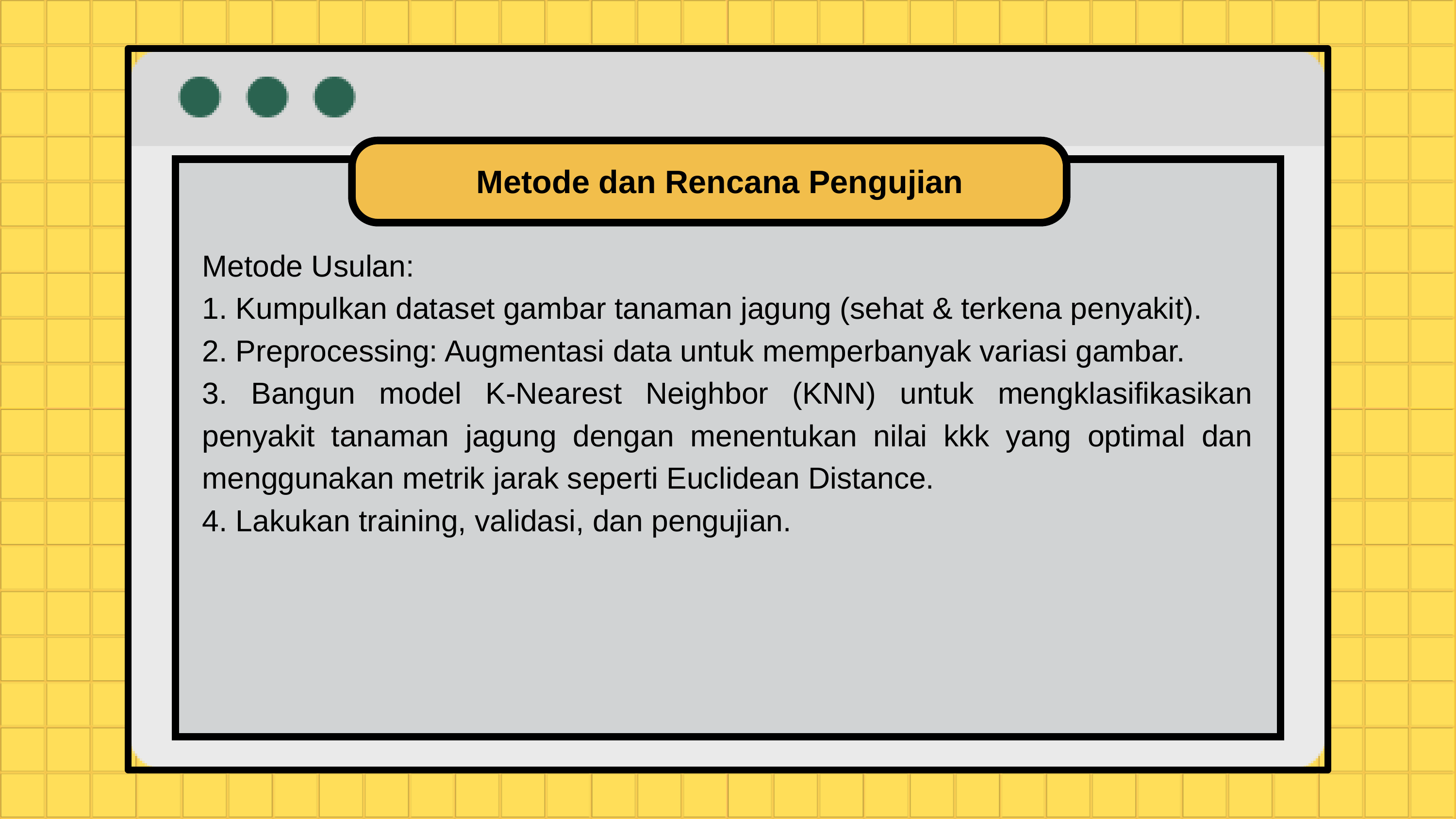

Metode dan Rencana Pengujian

Metode Usulan:
1. Kumpulkan dataset gambar tanaman jagung (sehat & terkena penyakit).
2. Preprocessing: Augmentasi data untuk memperbanyak variasi gambar.
3. Bangun model K-Nearest Neighbor (KNN) untuk mengklasifikasikan penyakit tanaman jagung dengan menentukan nilai kkk yang optimal dan menggunakan metrik jarak seperti Euclidean Distance.
4. Lakukan training, validasi, dan pengujian.